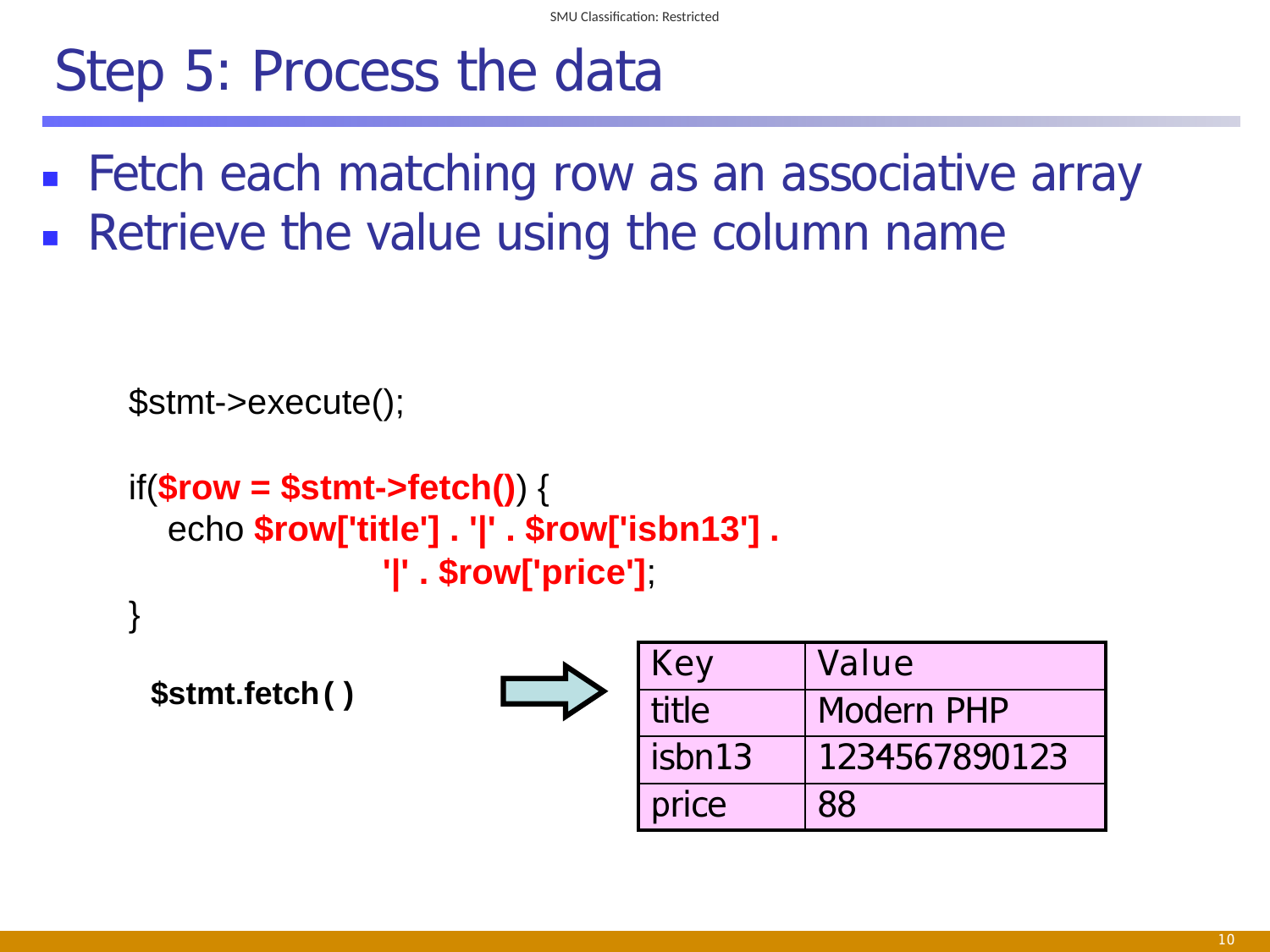

# Step 5: Process the data
Fetch each matching row as an associative array
Retrieve the value using the column name

$stmt->execute();

if($row = $stmt->fetch()) {
    echo $row['title'] . '|' . $row['isbn13'] .
		'|' . $row['price'];
}

| Key | Value |
| --- | --- |
| title | Modern PHP |
| isbn13 | 1234567890123 |
| price | 88 |
$stmt.fetch()

                        10